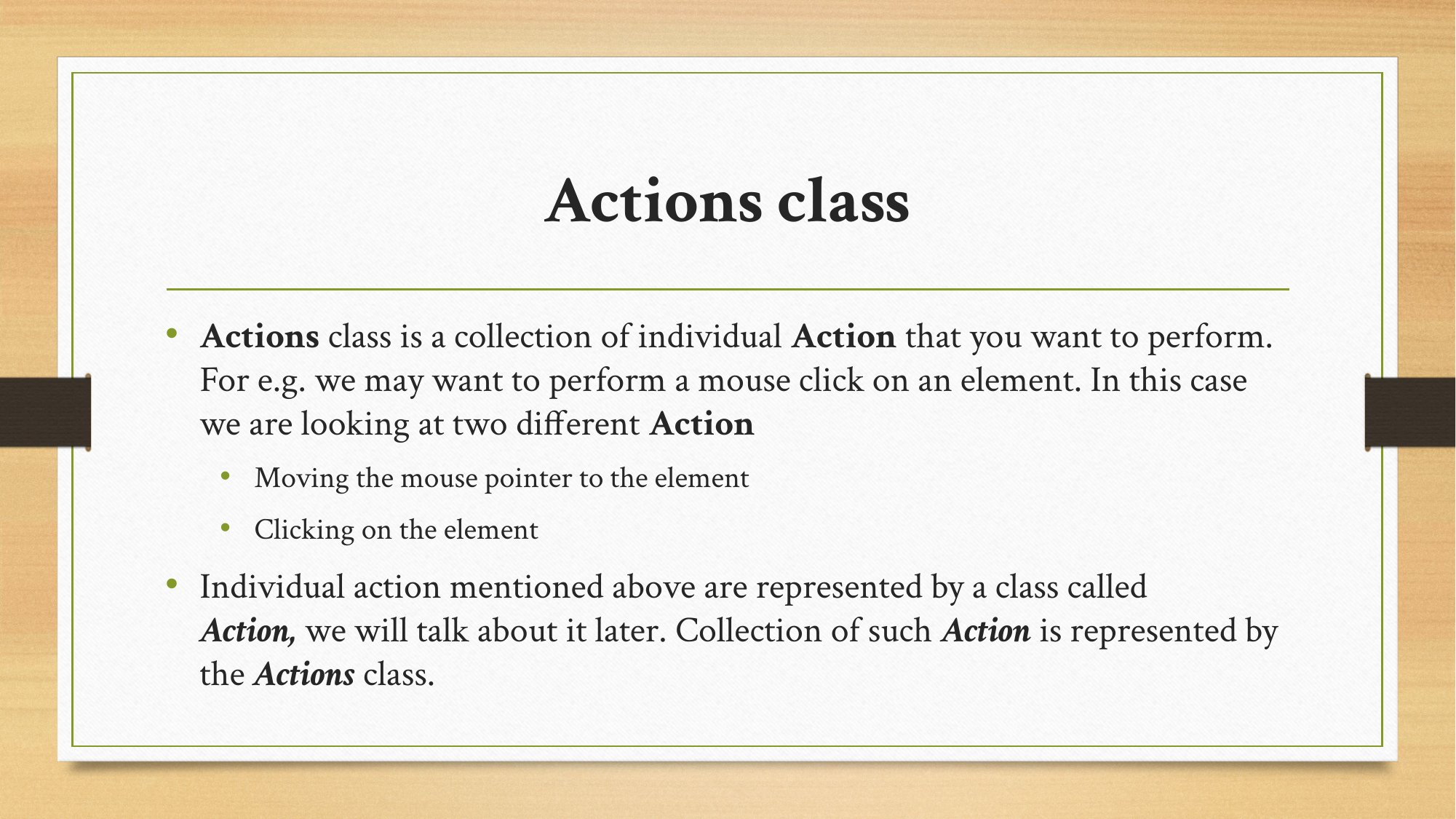

# Actions class
Actions class is a collection of individual Action that you want to perform. For e.g. we may want to perform a mouse click on an element. In this case we are looking at two different Action
Moving the mouse pointer to the element
Clicking on the element
Individual action mentioned above are represented by a class called Action, we will talk about it later. Collection of such Action is represented by the Actions class.